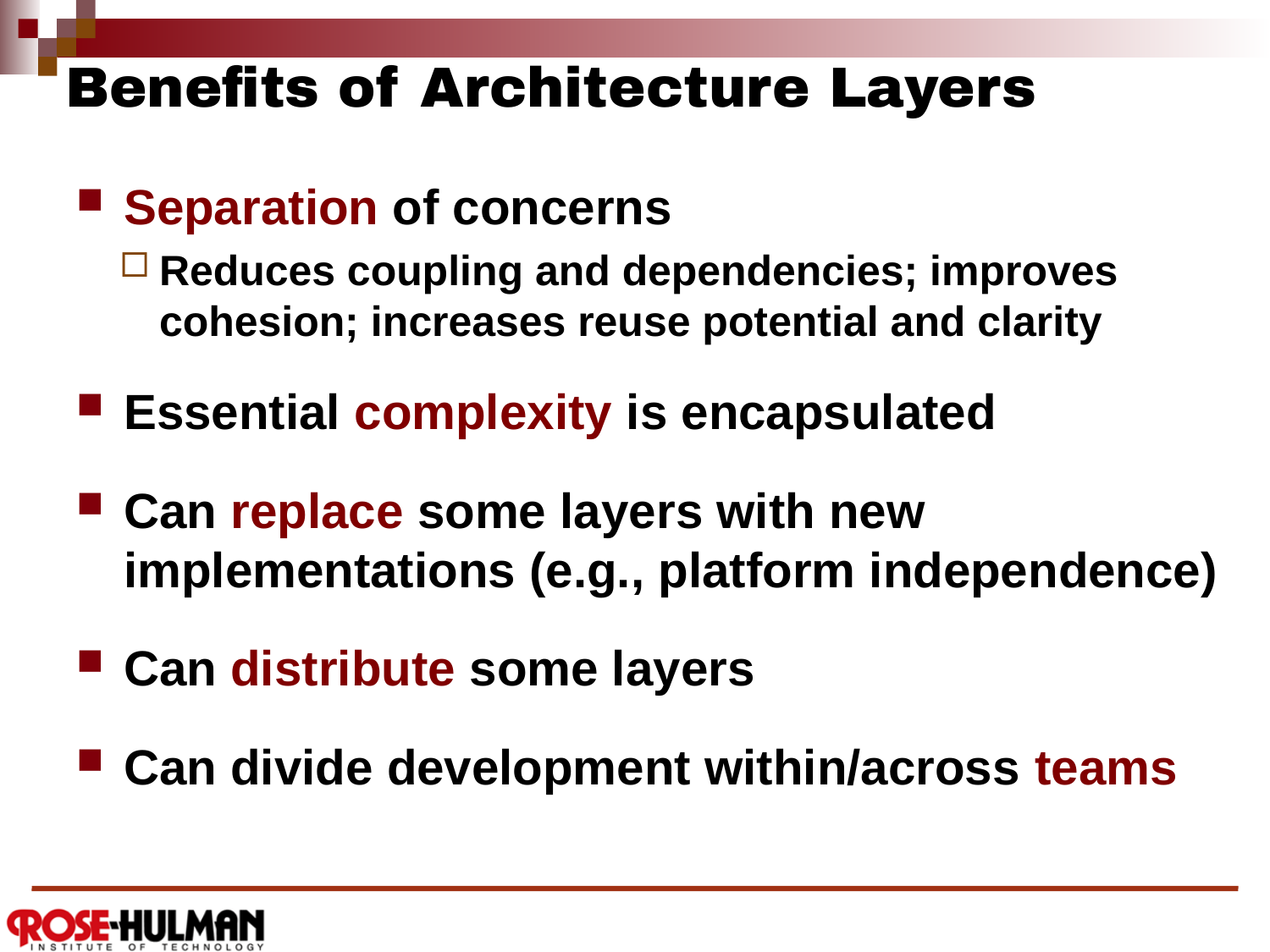

# Benefits of Architecture Layers
Separation of concerns
Reduces coupling and dependencies; improves cohesion; increases reuse potential and clarity
Essential complexity is encapsulated
Can replace some layers with new implementations (e.g., platform independence)
Can distribute some layers
Can divide development within/across teams